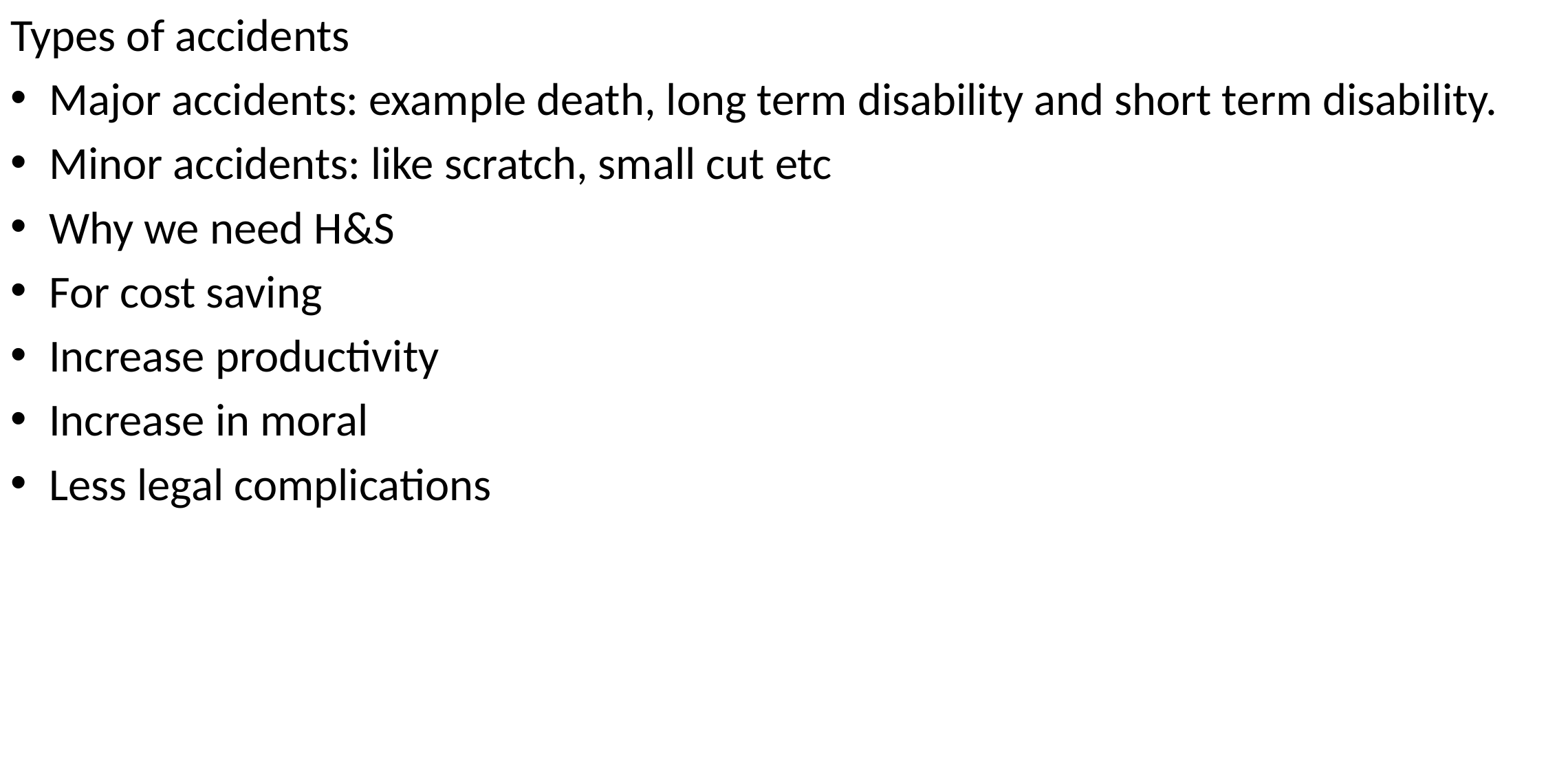

Types of accidents
Major accidents: example death, long term disability and short term disability.
Minor accidents: like scratch, small cut etc
Why we need H&S
For cost saving
Increase productivity
Increase in moral
Less legal complications